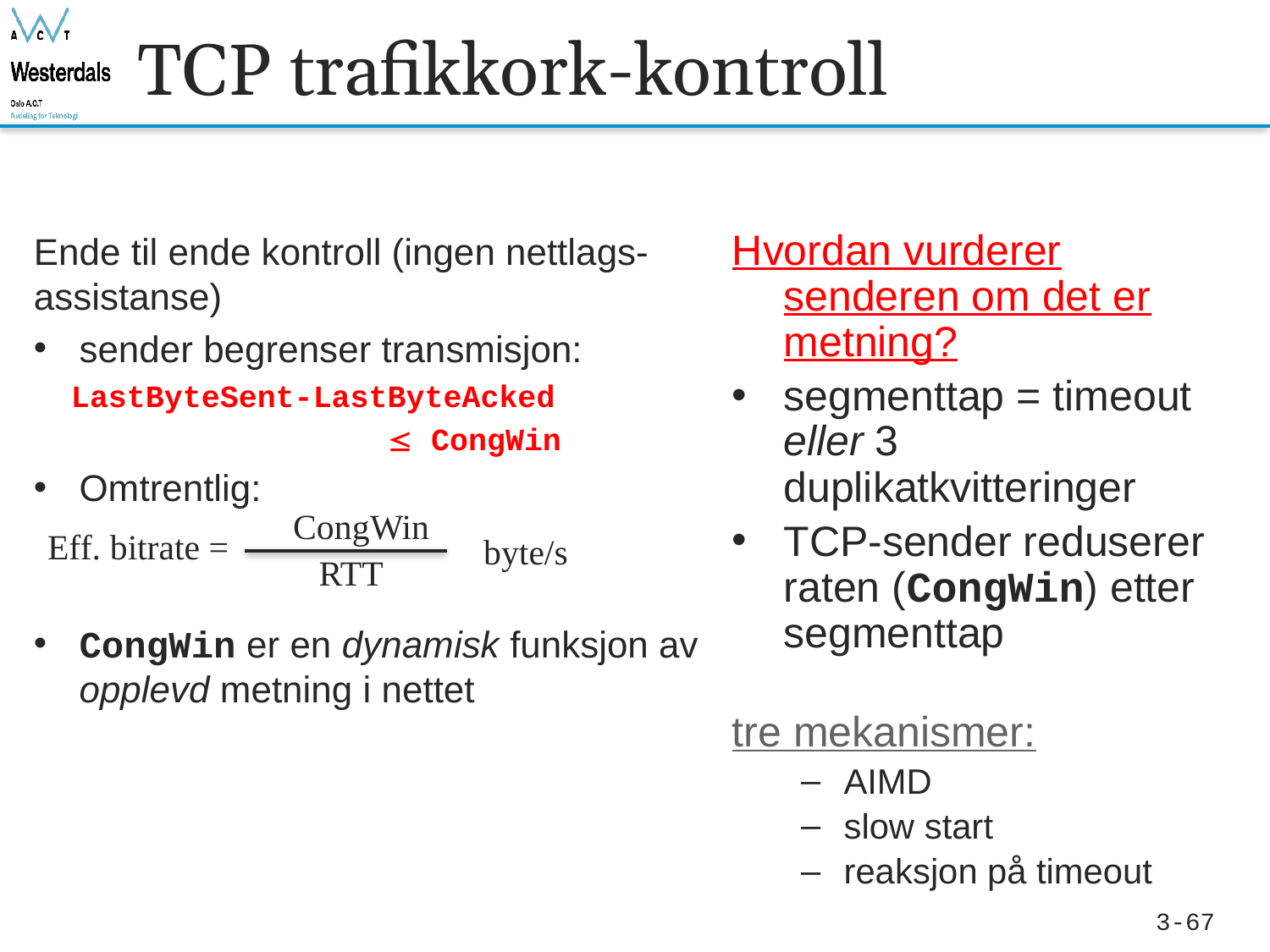

# TCP trafikkork-kontroll
Ende til ende kontroll (ingen nettlags-assistanse)
sender begrenser transmisjon:
  LastByteSent-LastByteAcked
                   ≤ CongWin
Omtrentlig:

CongWin er en dynamisk funksjon av opplevd metning i nettet
Hvordan vurderer senderen om det er metning?
segmenttap = timeout eller 3 duplikatkvitteringer
TCP-sender reduserer raten (CongWin) etter segmenttap
tre mekanismer:
AIMD
slow start
reaksjon på timeout

CongWin
Eff. bitrate =
byte/s
RTT

3-67